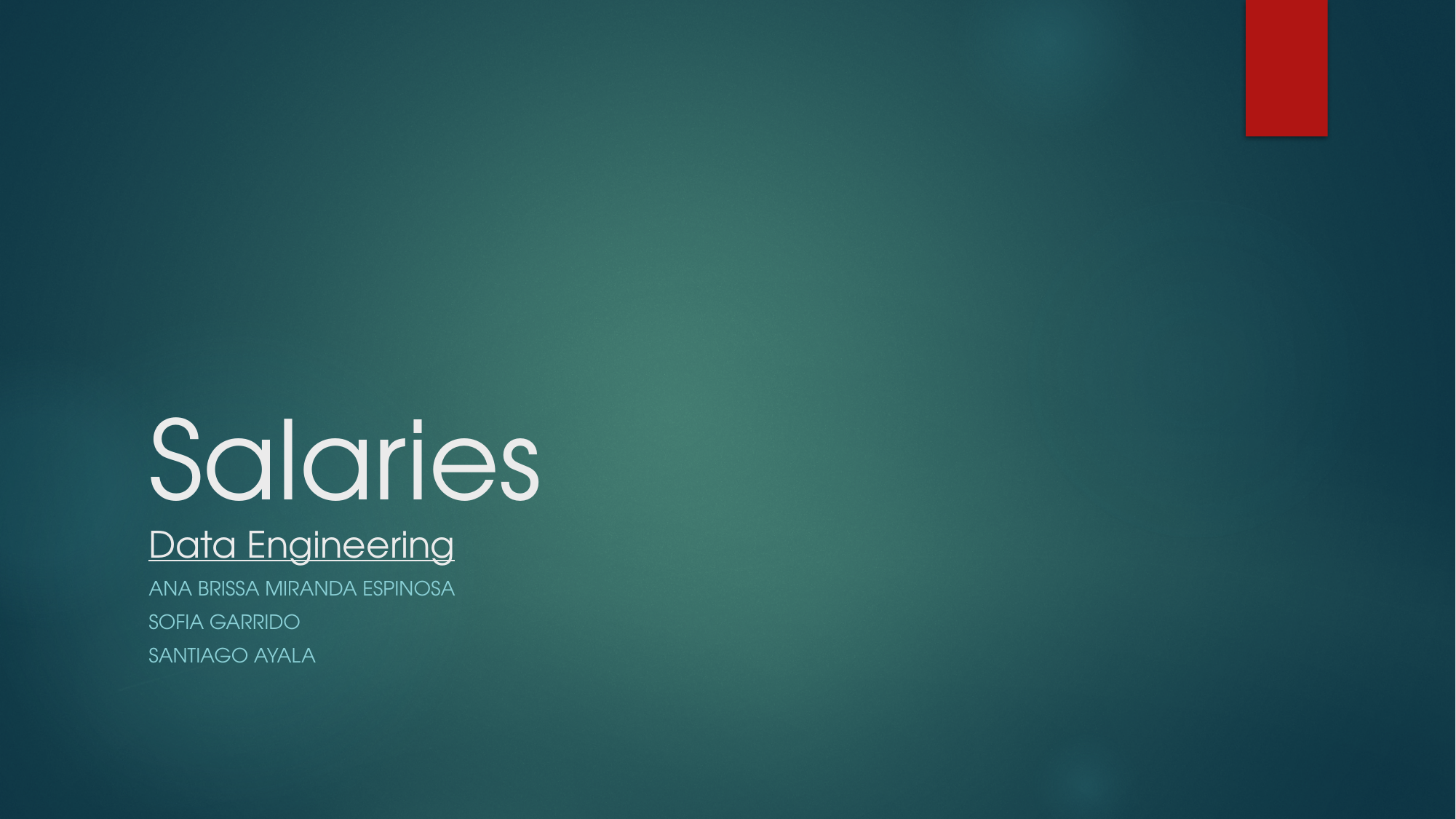

# Salaries Data Engineering
Ana Brissa Miranda espinosa
Sofia garrido
Santiago ayala